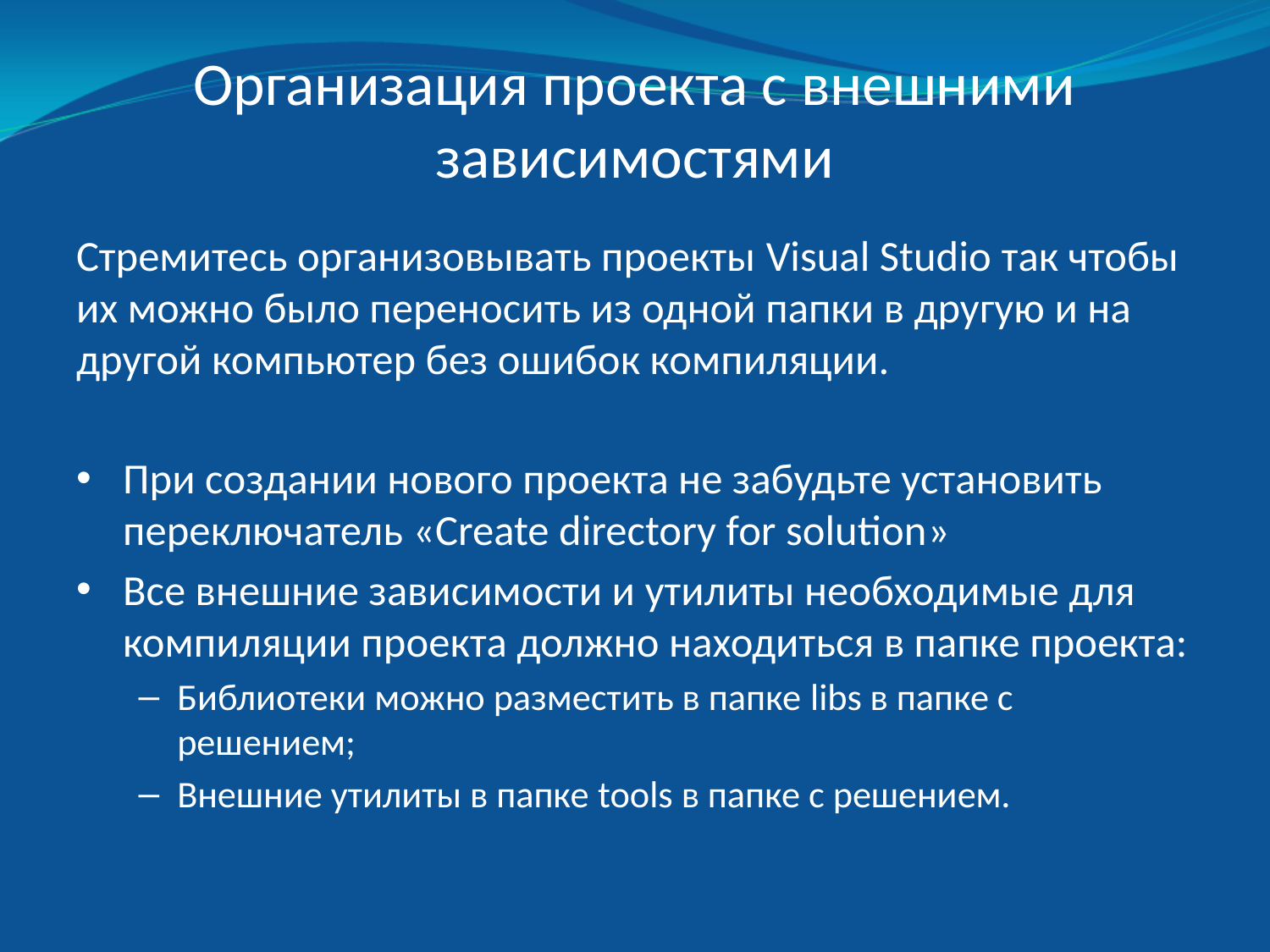

# Организация проекта с внешними зависимостями
Стремитесь организовывать проекты Visual Studio так чтобы их можно было переносить из одной папки в другую и на другой компьютер без ошибок компиляции.

При создании нового проекта не забудьте установить переключатель «Create directory for solution»
Все внешние зависимости и утилиты необходимые для компиляции проекта должно находиться в папке проекта:
Библиотеки можно разместить в папке libs в папке с решением;
Внешние утилиты в папке tools в папке с решением.